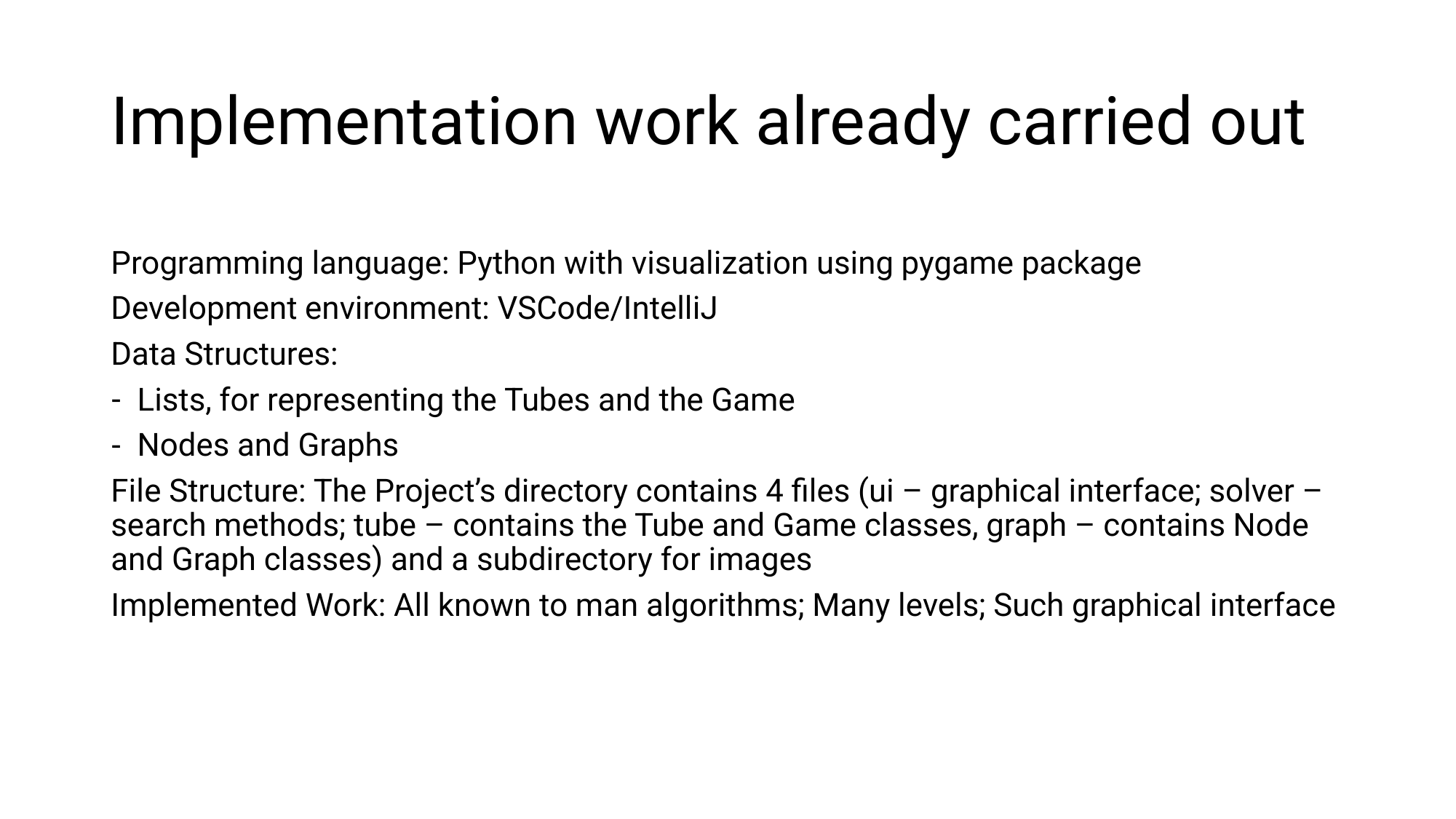

# Implementation work already carried out
Programming language: Python with visualization using pygame package
Development environment: VSCode/IntelliJ
Data Structures:
Lists, for representing the Tubes and the Game
Nodes and Graphs
File Structure: The Project’s directory contains 4 files (ui – graphical interface; solver – search methods; tube – contains the Tube and Game classes, graph – contains Node and Graph classes) and a subdirectory for images
Implemented Work: All known to man algorithms; Many levels; Such graphical interface